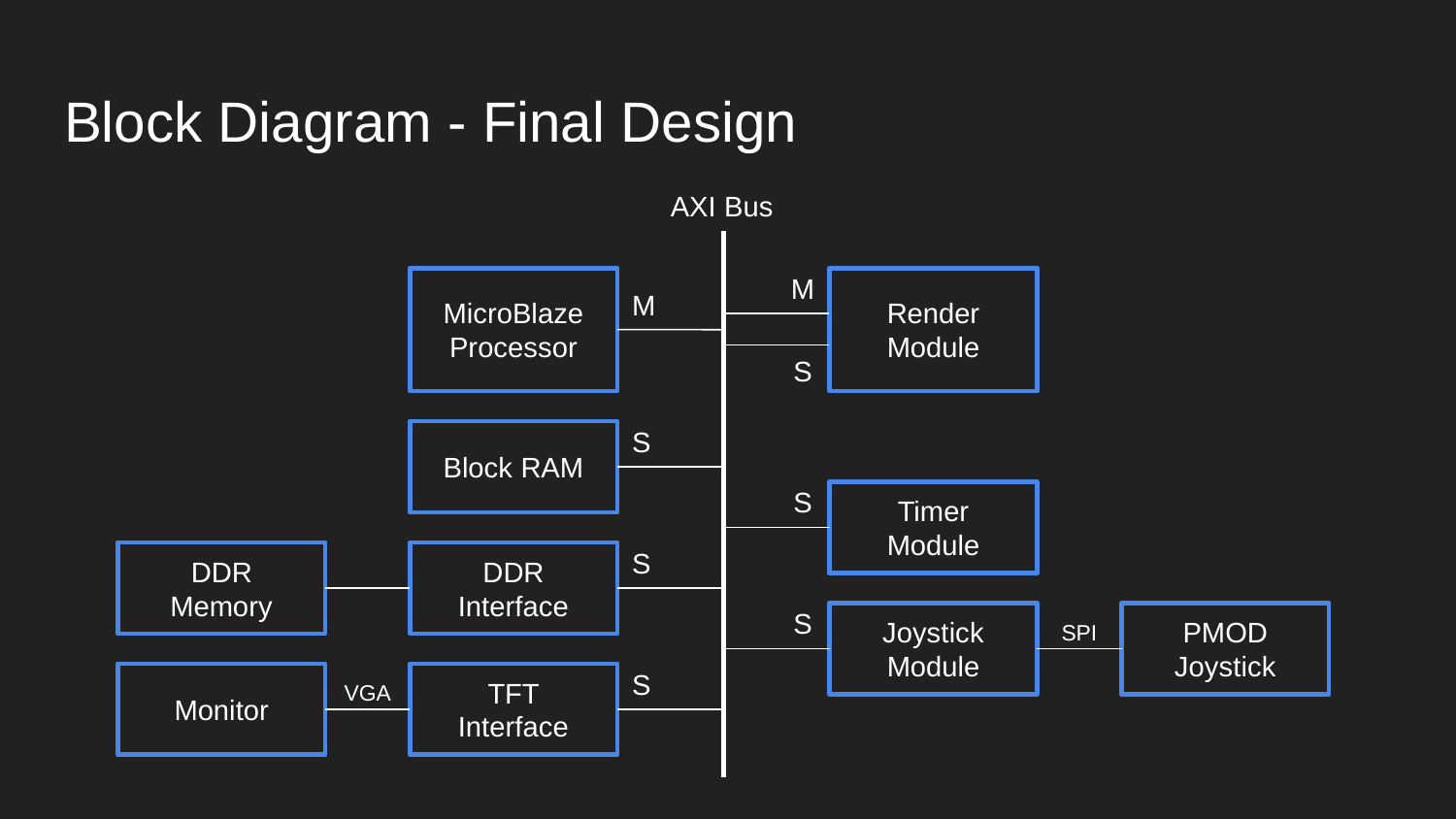

# Block Diagram - Final Design
AXI Bus
M
MicroBlaze
Processor
Render Module
M
S
S
Block RAM
S
Timer
Module
S
DDR
Memory
DDR Interface
S
SPI
Joystick
Module
PMOD
Joystick
S
VGA
Monitor
TFT
Interface